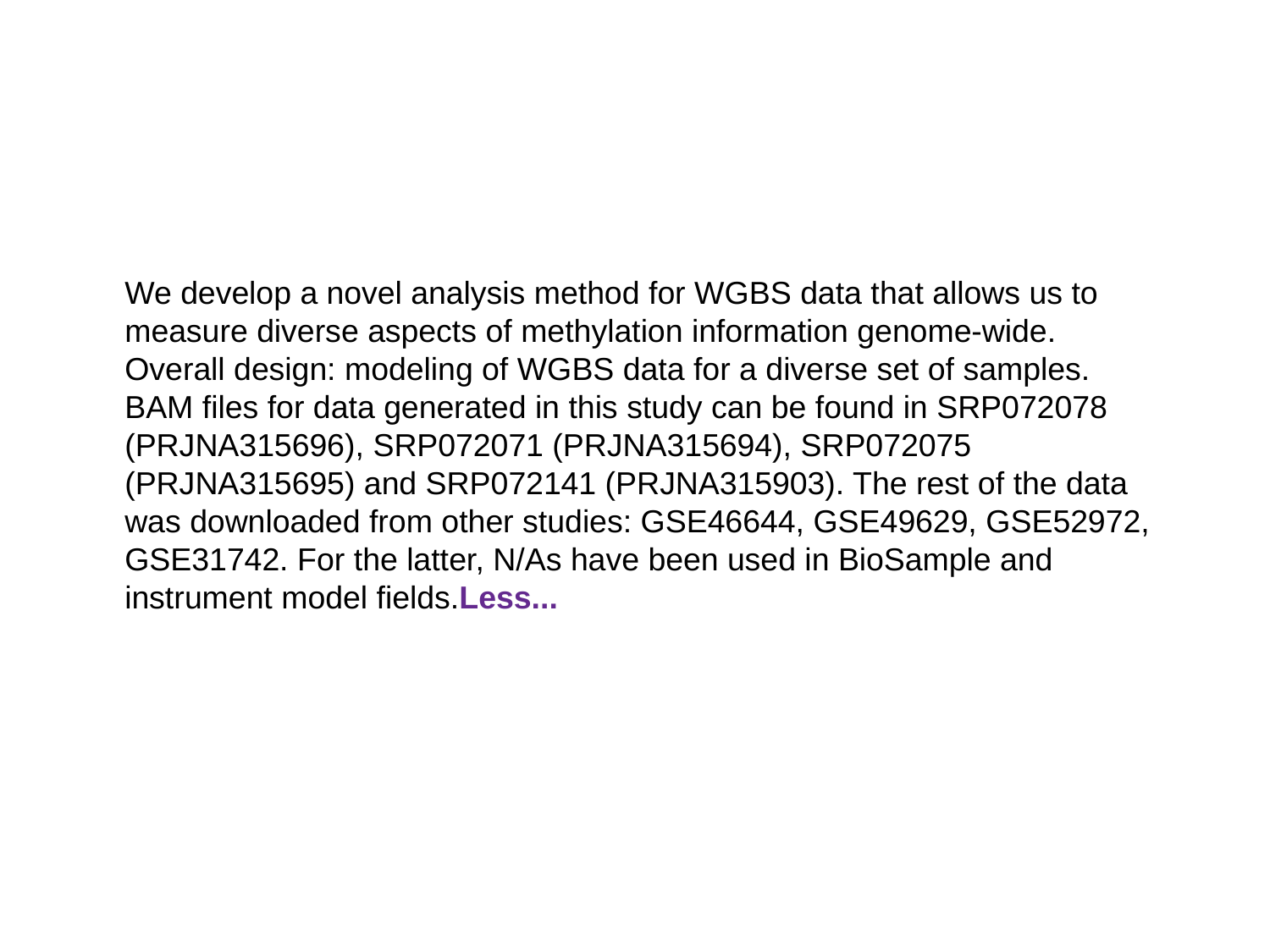

We develop a novel analysis method for WGBS data that allows us to measure diverse aspects of methylation information genome-wide. Overall design: modeling of WGBS data for a diverse set of samples. BAM files for data generated in this study can be found in SRP072078 (PRJNA315696), SRP072071 (PRJNA315694), SRP072075 (PRJNA315695) and SRP072141 (PRJNA315903). The rest of the data was downloaded from other studies: GSE46644, GSE49629, GSE52972, GSE31742. For the latter, N/As have been used in BioSample and instrument model fields.Less...